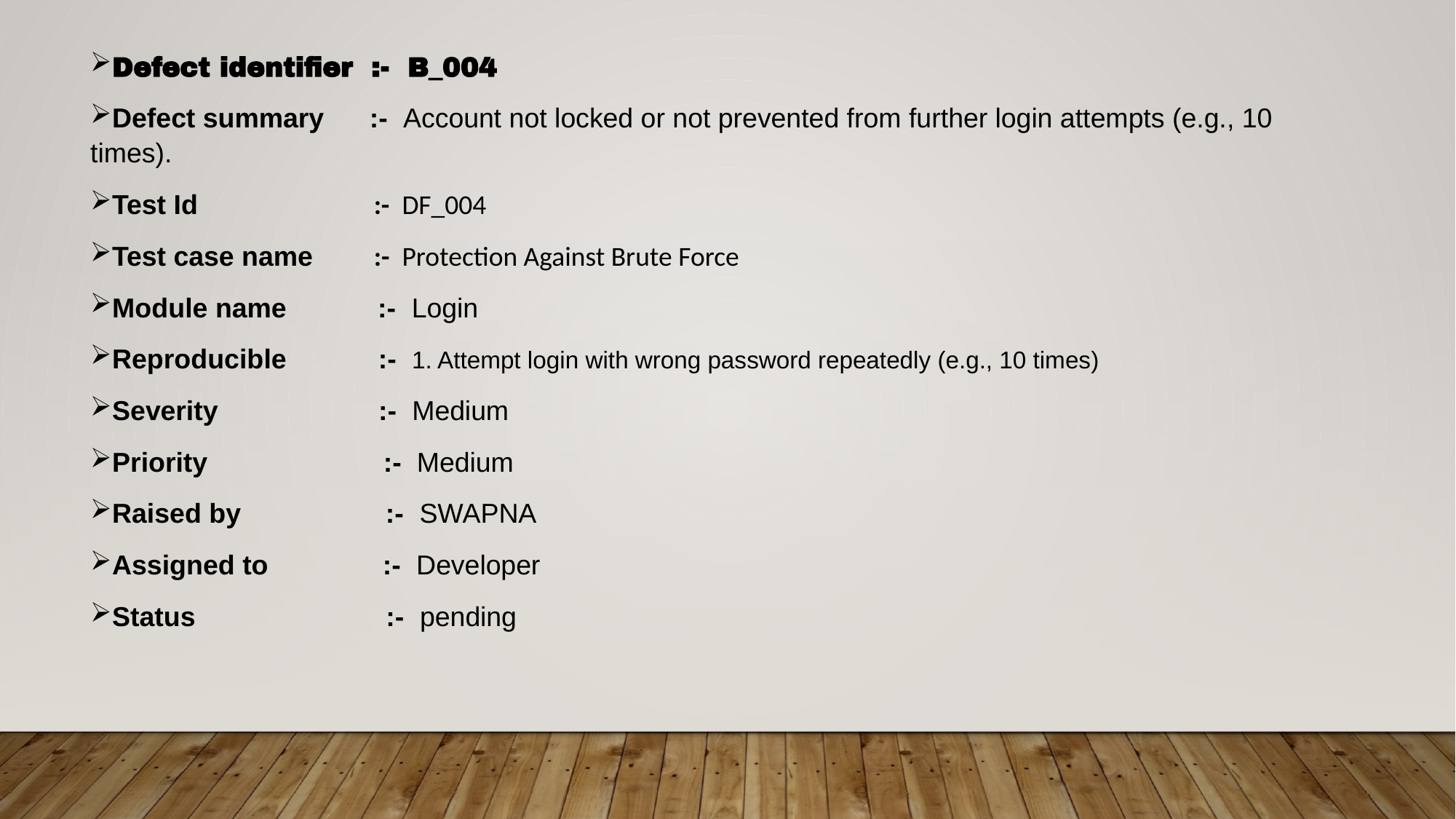

Defect identifier  :-  B_004
Defect summary      :-  Account not locked or not prevented from further login attempts (e.g., 10 times).
Test Id                       :-  DF_004
Test case name        :-  Protection Against Brute Force
Module name            :-  Login
Reproducible            :-  1. Attempt login with wrong password repeatedly (e.g., 10 times)
Severity                     :-  Medium
Priority                       :-  Medium
Raised by                   :-  SWAPNA
Assigned to               :-  Developer
Status                         :-  pending